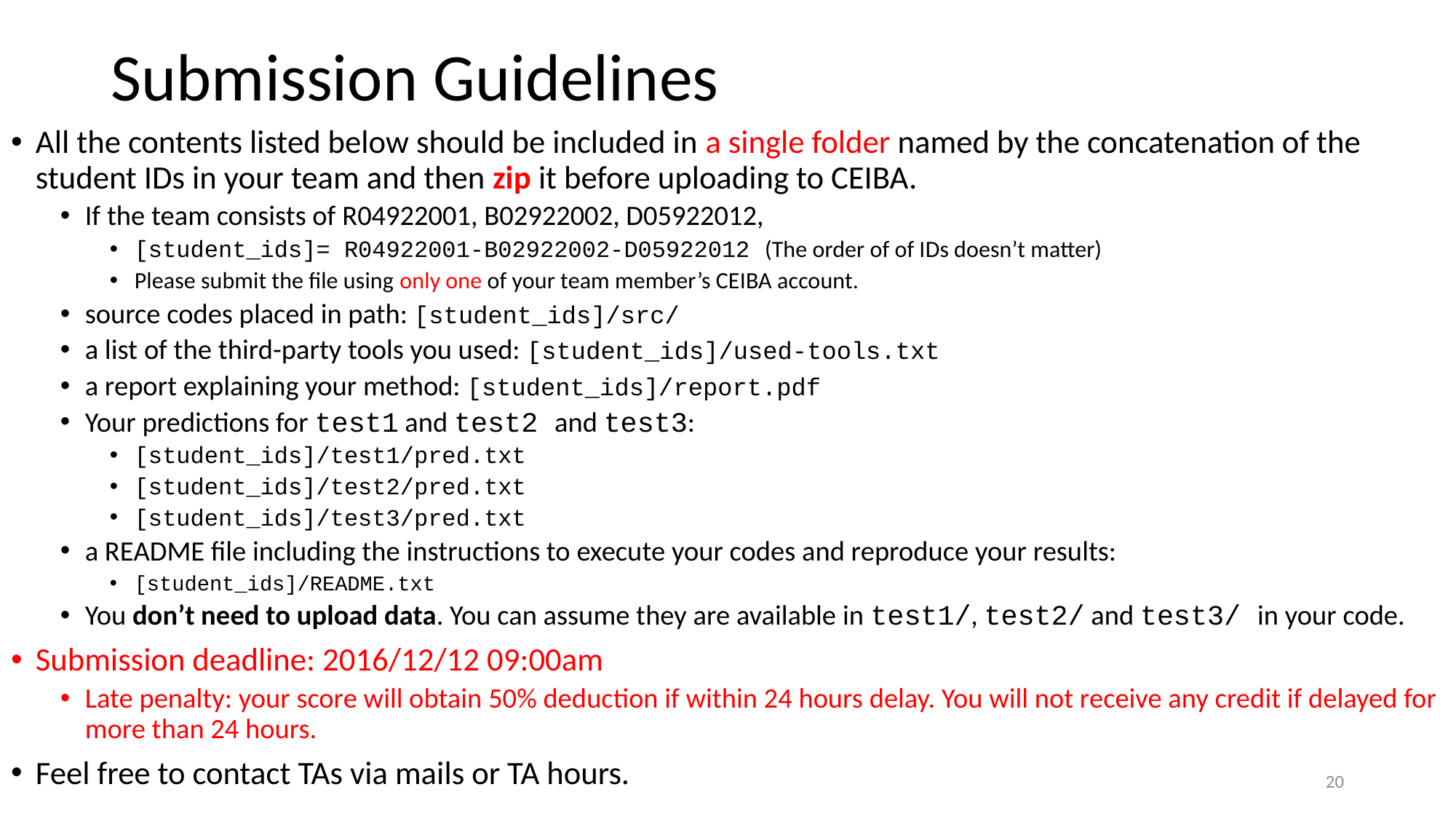

# Submission Guidelines
All the contents listed below should be included in a single folder named by the concatenation of the student IDs in your team and then zip it before uploading to CEIBA.
If the team consists of R04922001, B02922002, D05922012,
[student_ids]= R04922001-B02922002-D05922012 (The order of of IDs doesn’t matter)
Please submit the file using only one of your team member’s CEIBA account.
source codes placed in path: [student_ids]/src/
a list of the third-party tools you used: [student_ids]/used-tools.txt
a report explaining your method: [student_ids]/report.pdf
Your predictions for test1 and test2 and test3:
[student_ids]/test1/pred.txt
[student_ids]/test2/pred.txt
[student_ids]/test3/pred.txt
a README file including the instructions to execute your codes and reproduce your results:
[student_ids]/README.txt
You don’t need to upload data. You can assume they are available in test1/, test2/ and test3/ in your code.
Submission deadline: 2016/12/12 09:00am
Late penalty: your score will obtain 50% deduction if within 24 hours delay. You will not receive any credit if delayed for more than 24 hours.
Feel free to contact TAs via mails or TA hours.
20